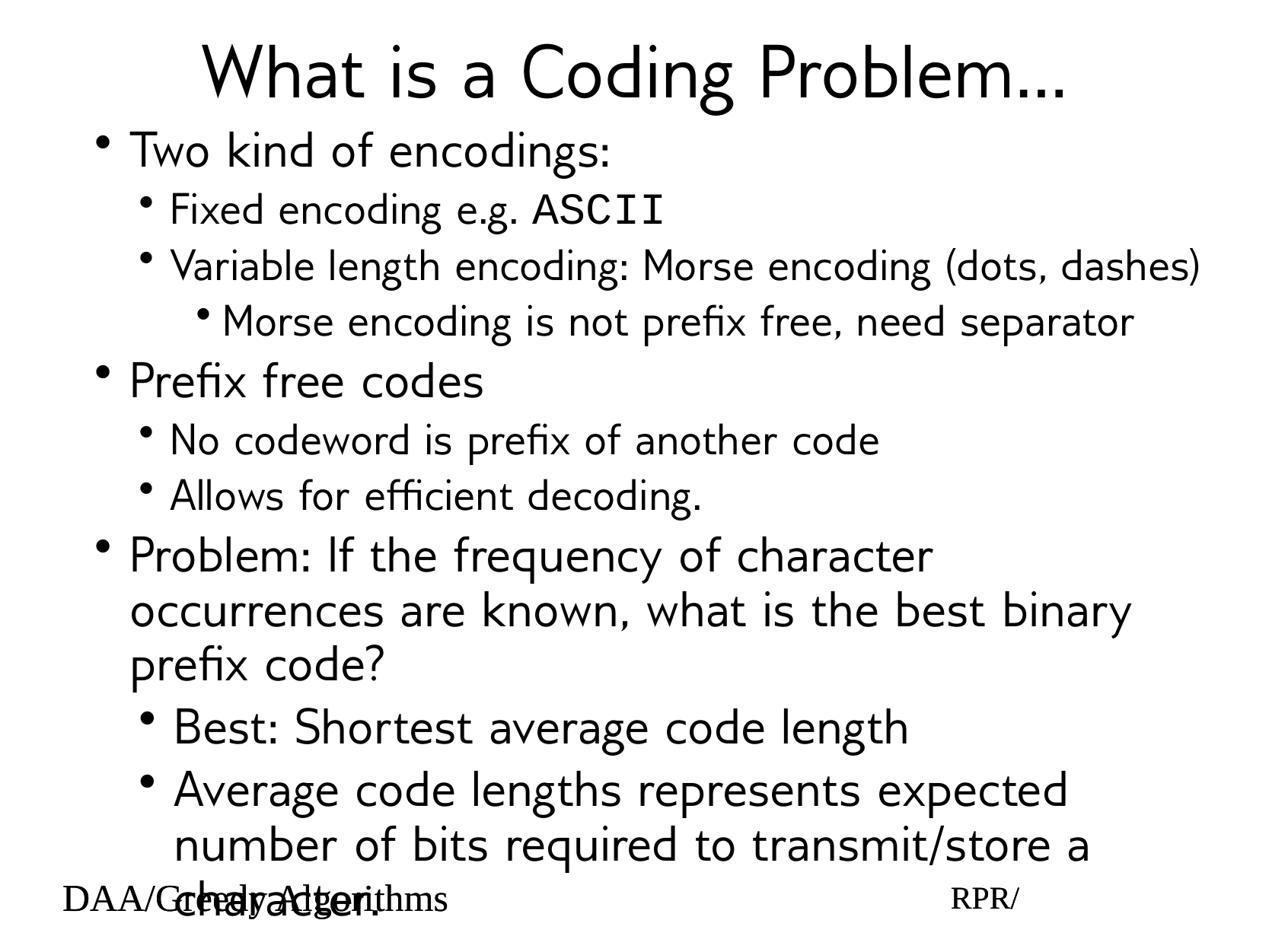

# What is a Coding Problem…
Two kind of encodings:
Fixed encoding e.g. ASCII
Variable length encoding: Morse encoding (dots, dashes)
Morse encoding is not prefix free, need separator
Prefix free codes
No codeword is prefix of another code
Allows for efficient decoding.
Problem: If the frequency of character occurrences are known, what is the best binary prefix code?
Best: Shortest average code length
Average code lengths represents expected number of bits required to transmit/store a character.
DAA/Greedy Algorithms
RPR/
8